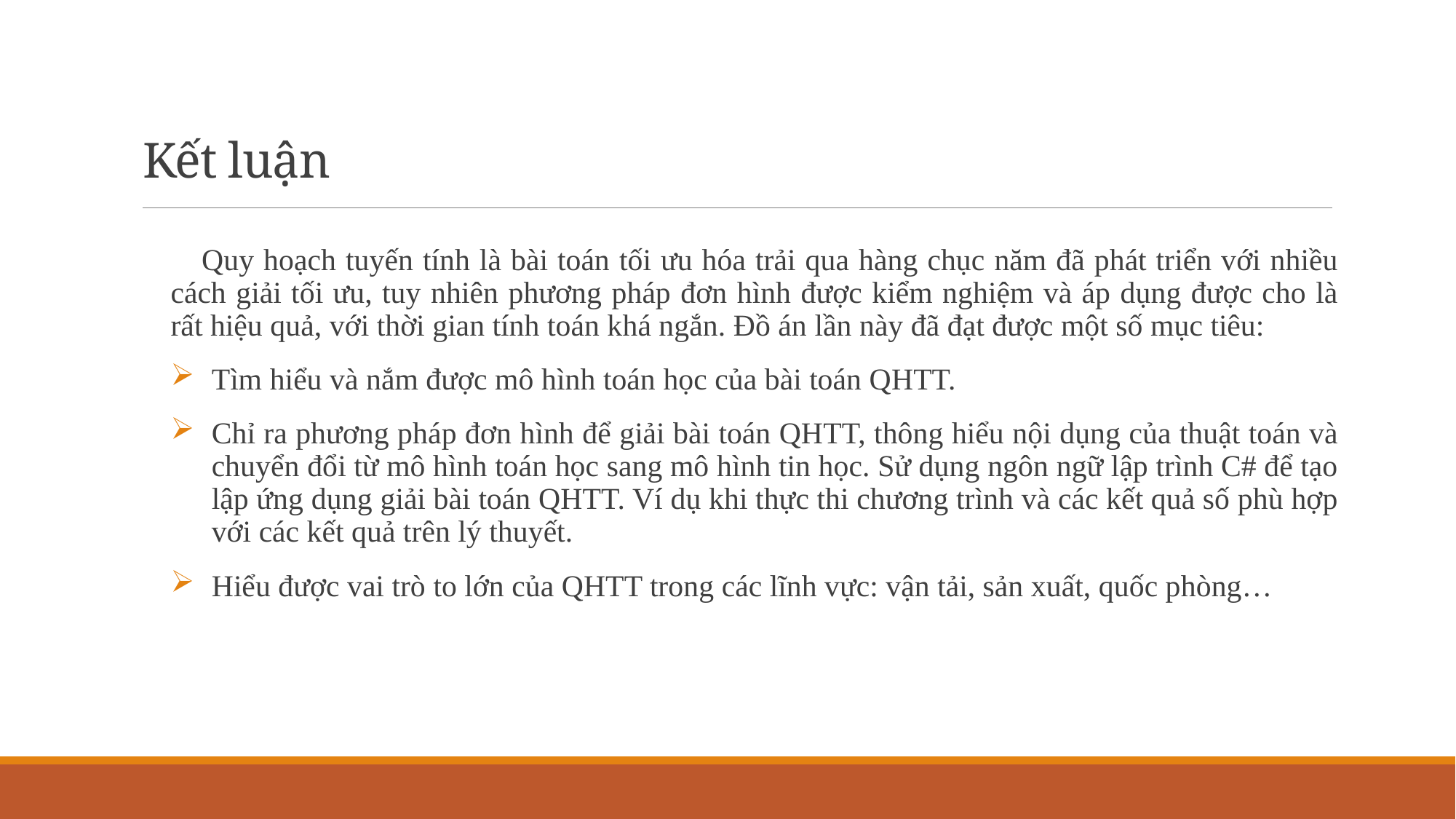

Kết luận
Quy hoạch tuyến tính là bài toán tối ưu hóa trải qua hàng chục năm đã phát triển với nhiều cách giải tối ưu, tuy nhiên phương pháp đơn hình được kiểm nghiệm và áp dụng được cho là rất hiệu quả, với thời gian tính toán khá ngắn. Đồ án lần này đã đạt được một số mục tiêu:
Tìm hiểu và nắm được mô hình toán học của bài toán QHTT.
Chỉ ra phương pháp đơn hình để giải bài toán QHTT, thông hiểu nội dụng của thuật toán và chuyển đổi từ mô hình toán học sang mô hình tin học. Sử dụng ngôn ngữ lập trình C# để tạo lập ứng dụng giải bài toán QHTT. Ví dụ khi thực thi chương trình và các kết quả số phù hợp với các kết quả trên lý thuyết.
Hiểu được vai trò to lớn của QHTT trong các lĩnh vực: vận tải, sản xuất, quốc phòng…